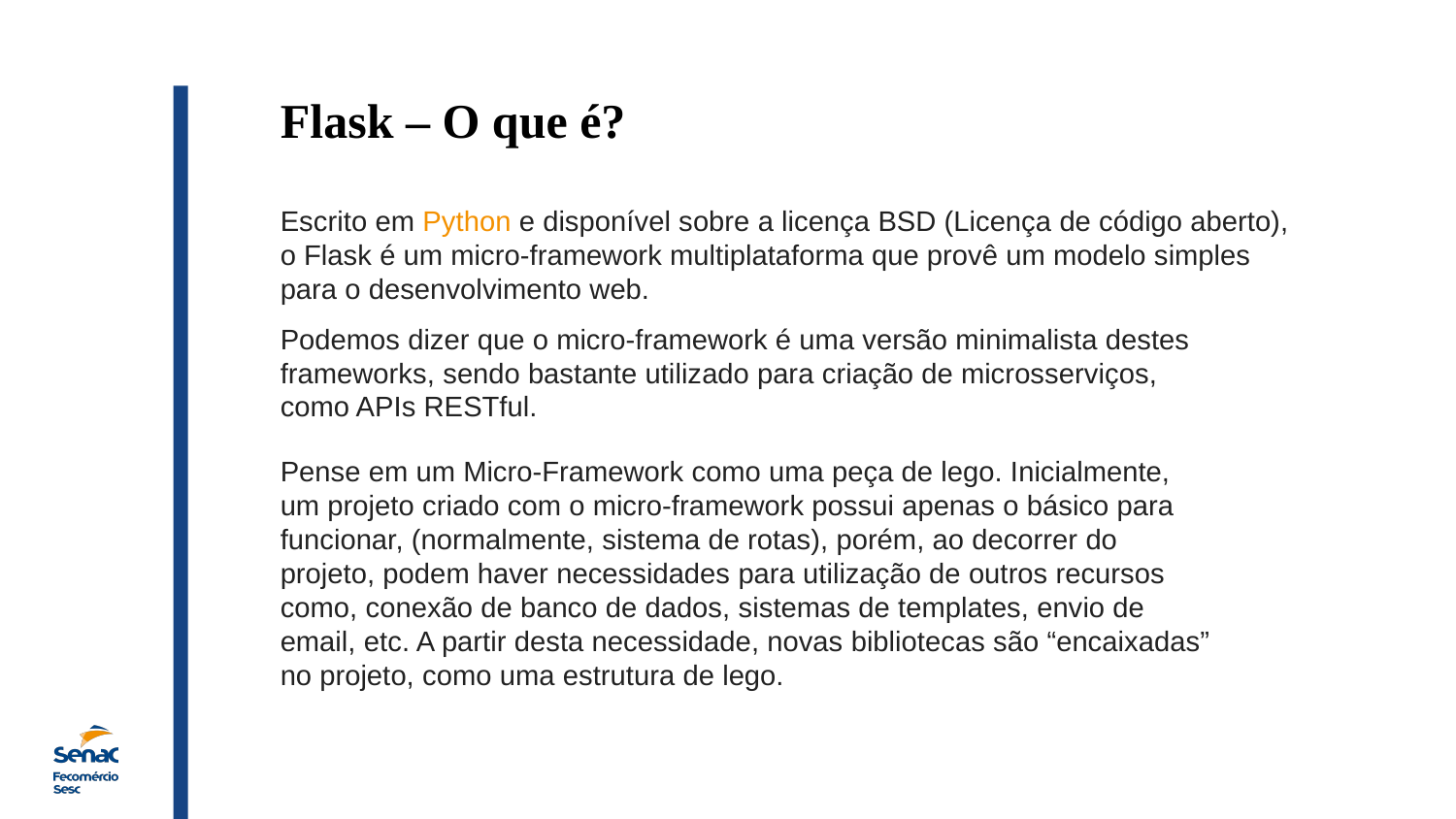

Flask – O que é?
Escrito em Python e disponível sobre a licença BSD (Licença de código aberto), o Flask é um micro-framework multiplataforma que provê um modelo simples para o desenvolvimento web.
Podemos dizer que o micro-framework é uma versão minimalista destes frameworks, sendo bastante utilizado para criação de microsserviços, como APIs RESTful.
Pense em um Micro-Framework como uma peça de lego. Inicialmente, um projeto criado com o micro-framework possui apenas o básico para funcionar, (normalmente, sistema de rotas), porém, ao decorrer do projeto, podem haver necessidades para utilização de outros recursos como, conexão de banco de dados, sistemas de templates, envio de email, etc. A partir desta necessidade, novas bibliotecas são “encaixadas” no projeto, como uma estrutura de lego.